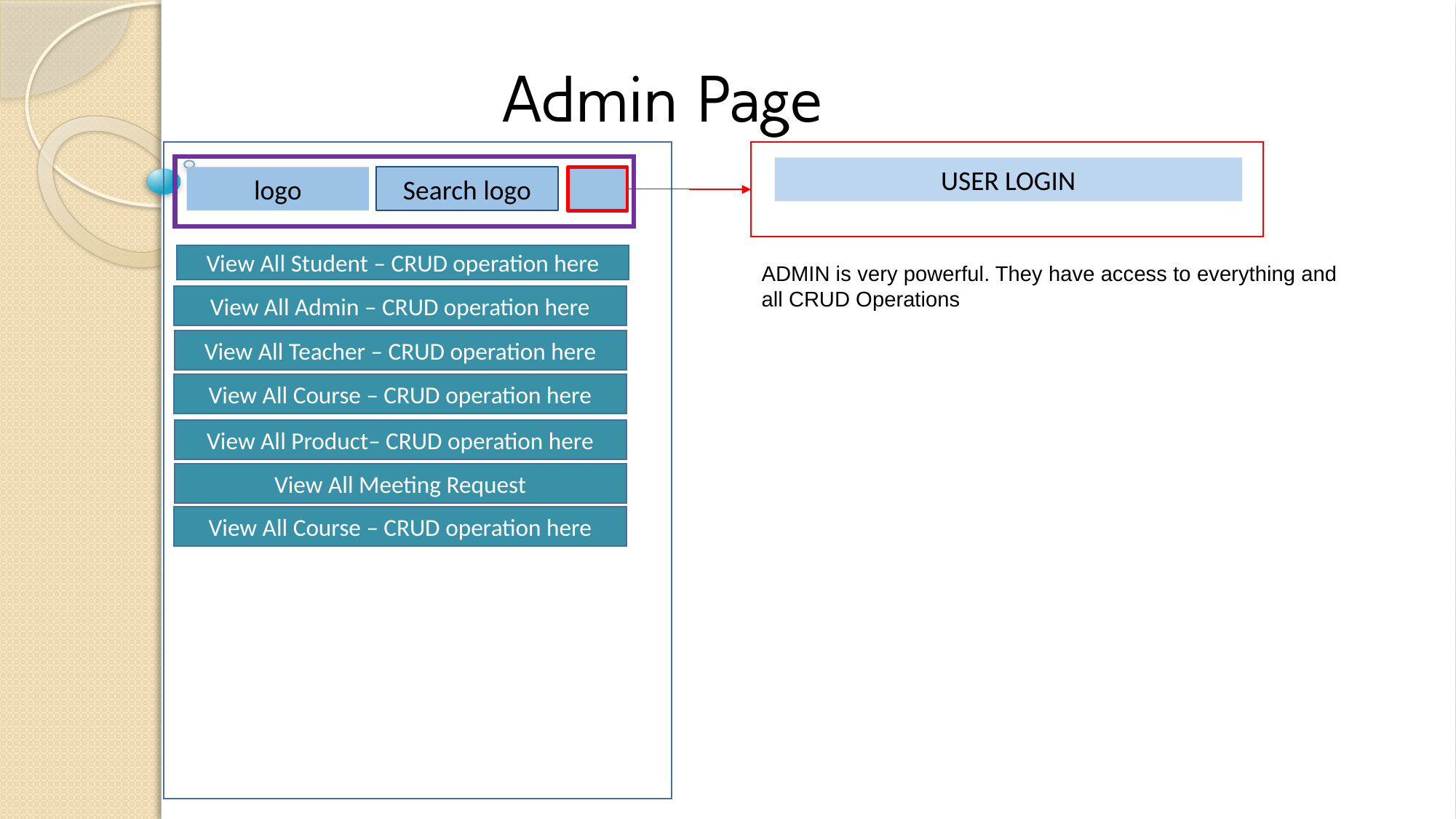

# Admin Page

USER LOGIN
logo
Search logo

View All Student – CRUD operation here
ADMIN is very powerful. They have access to everything and all CRUD Operations
View All Admin – CRUD operation here
View All Teacher – CRUD operation here
View All Course – CRUD operation here
View All Product– CRUD operation here
View All Meeting Request
View All Course – CRUD operation here